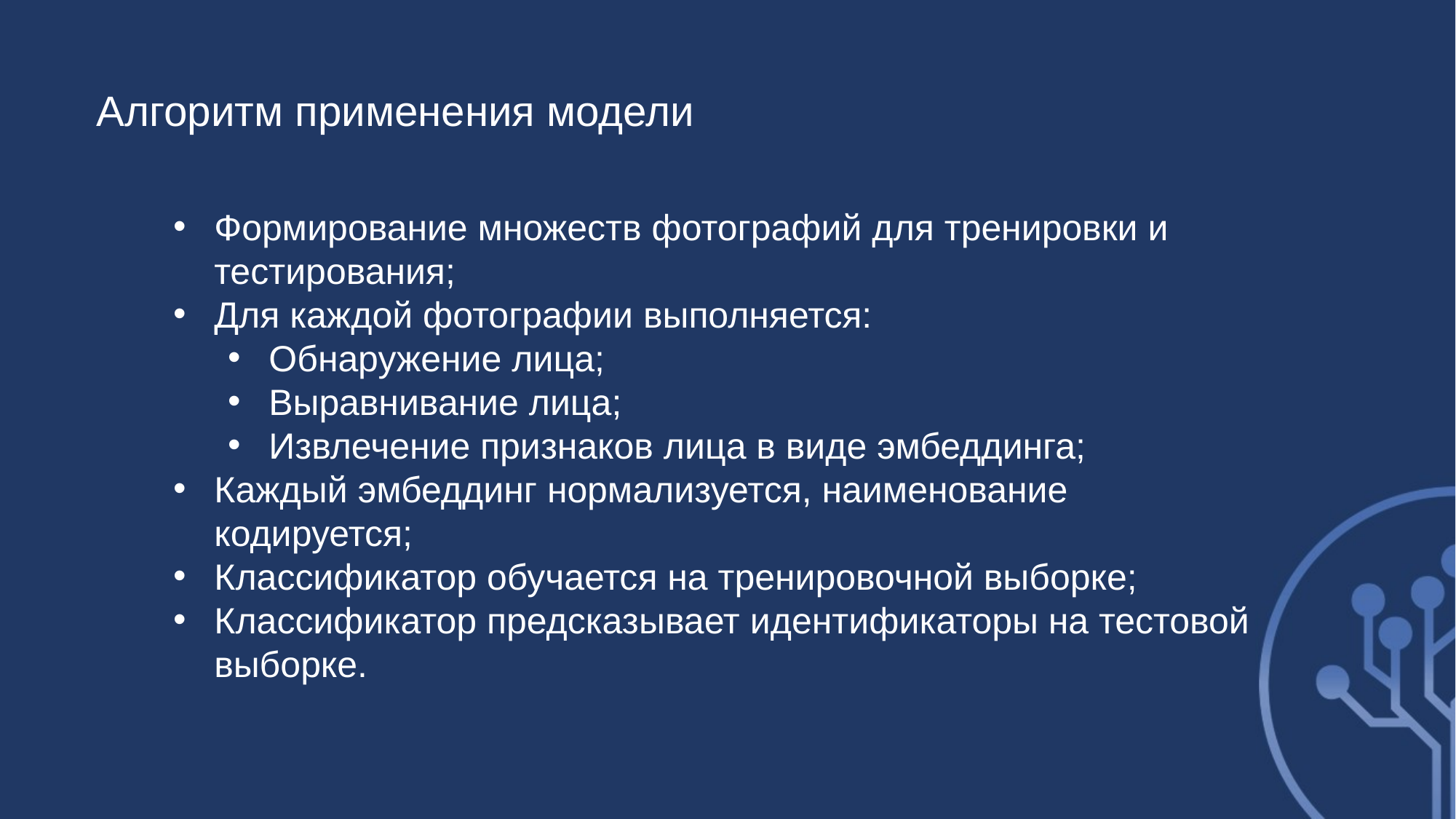

Алгоритм применения модели
Формирование множеств фотографий для тренировки и тестирования;
Для каждой фотографии выполняется:
Обнаружение лица;
Выравнивание лица;
Извлечение признаков лица в виде эмбеддинга;
Каждый эмбеддинг нормализуется, наименование кодируется;
Классификатор обучается на тренировочной выборке;
Классификатор предсказывает идентификаторы на тестовой выборке.